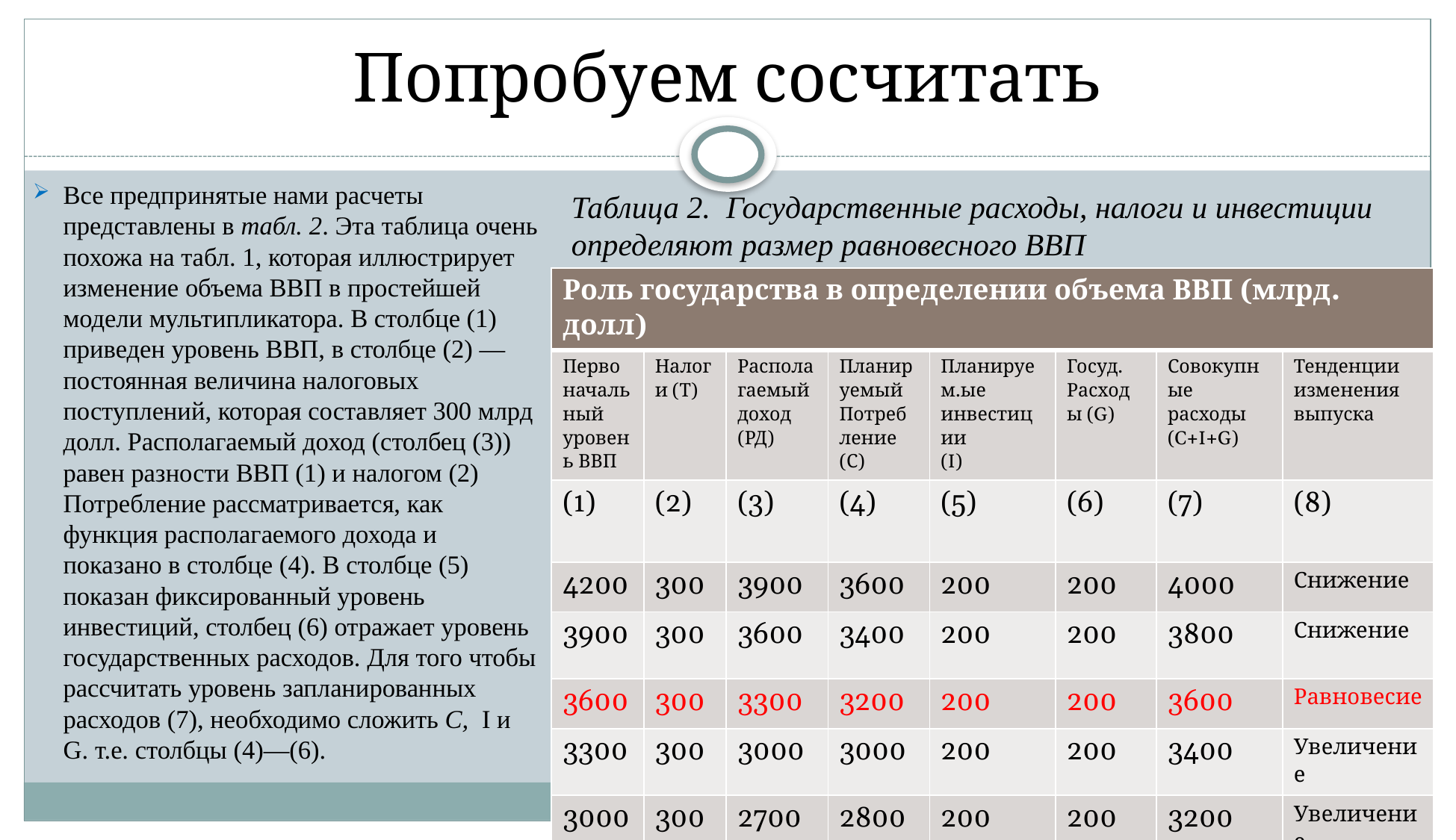

# Попробуем сосчитать
Все предпринятые нами расчеты представлены в табл. 2. Эта таблица очень похожа на табл. 1, которая иллюстрирует изменение объема ВВП в простейшей модели мультипликато­ра. В столбце (1) приведен уровень ВВП, в столбце (2) — постоянная величина налоговых поступлений, которая составляет 300 млрд долл. Располагаемый доход (столбец (3)) равен разности ВВП (1) и налогом (2) Потребление рассматривается, как функция располагаемого дохода и показано в столбце (4). В столбце (5) показан фиксированный уровень инвестиций, столбец (6) отражает уровень государственных расходов. Для того чтобы рассчитать уровень запланированных расходов (7), необходимо сложить С,  I и G. т.е. столбцы (4)—(6).

Таблица 2.  Государственные расходы, налоги и инвестиции определяют размер равновесного ВВП
| Роль государства в определении объема ВВП (млрд. долл) |  |  |  |  |  |  |  |
| --- | --- | --- | --- | --- | --- | --- | --- |
| Первоначальный уровень ВВП | Налоги (Т) | Располагаемый доход (РД) | Планируемый Потребление (С) | Планируем.ые инвестиции (I) | Госуд. Расходы (G) | Совокупные расходы (C+I+G) | Тенденции изменения выпуска |
| (1) | (2) | (3) | (4) | (5) | (6) | (7) | (8) |
| 4200 | 300 | 3900 | 3600 | 200 | 200 | 4000 | Снижение |
| 3900 | 300 | 3600 | 3400 | 200 | 200 | 3800 | Снижение |
| 3600 | 300 | 3300 | 3200 | 200 | 200 | 3600 | Равновесие |
| 3300 | 300 | 3000 | 3000 | 200 | 200 | 3400 | Увеличение |
| 3000 | 300 | 2700 | 2800 | 200 | 200 | 3200 | Увеличение |